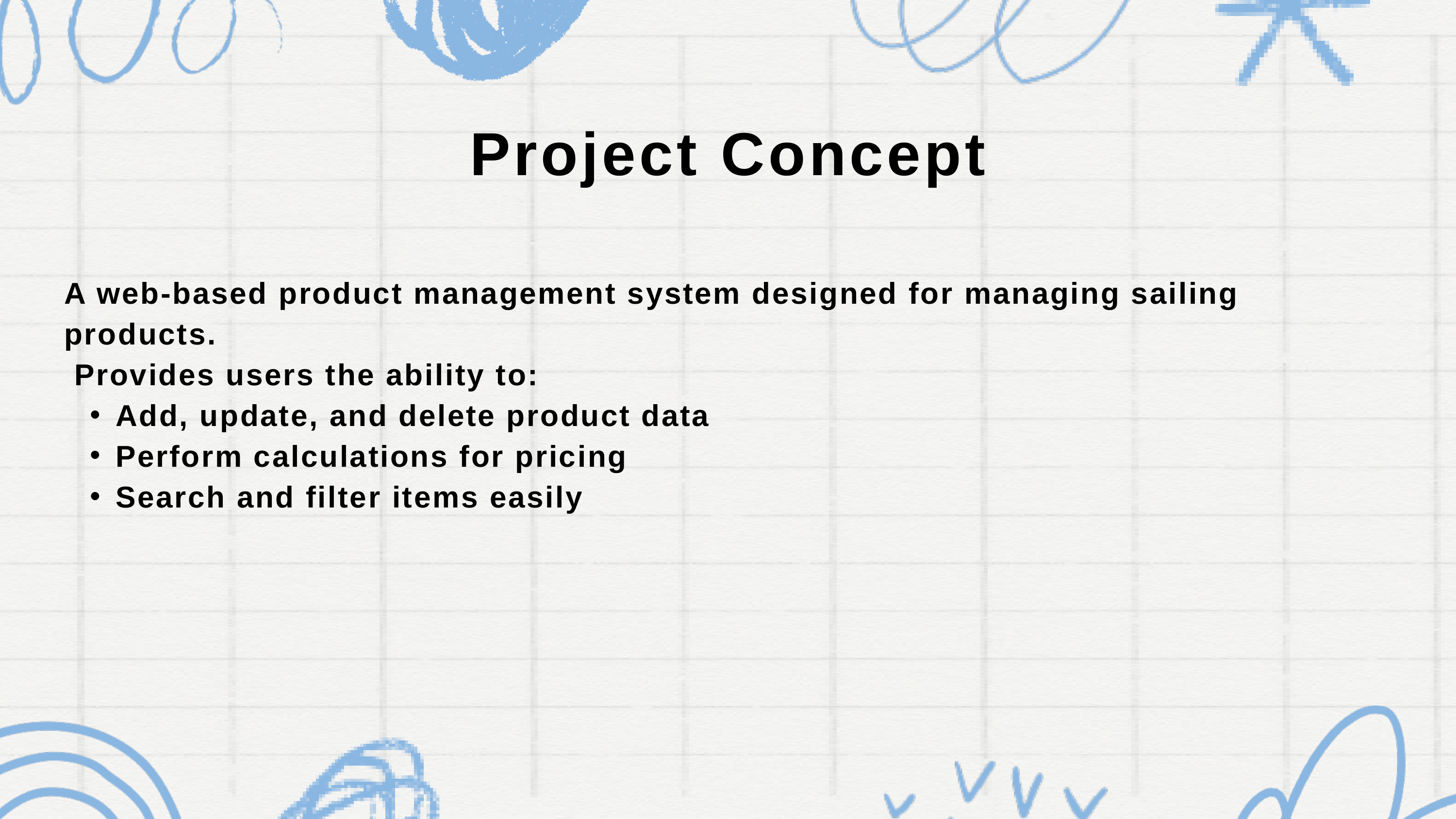

Project Concept
A web-based product management system designed for managing sailing products.
 Provides users the ability to:
Add, update, and delete product data
Perform calculations for pricing
Search and filter items easily